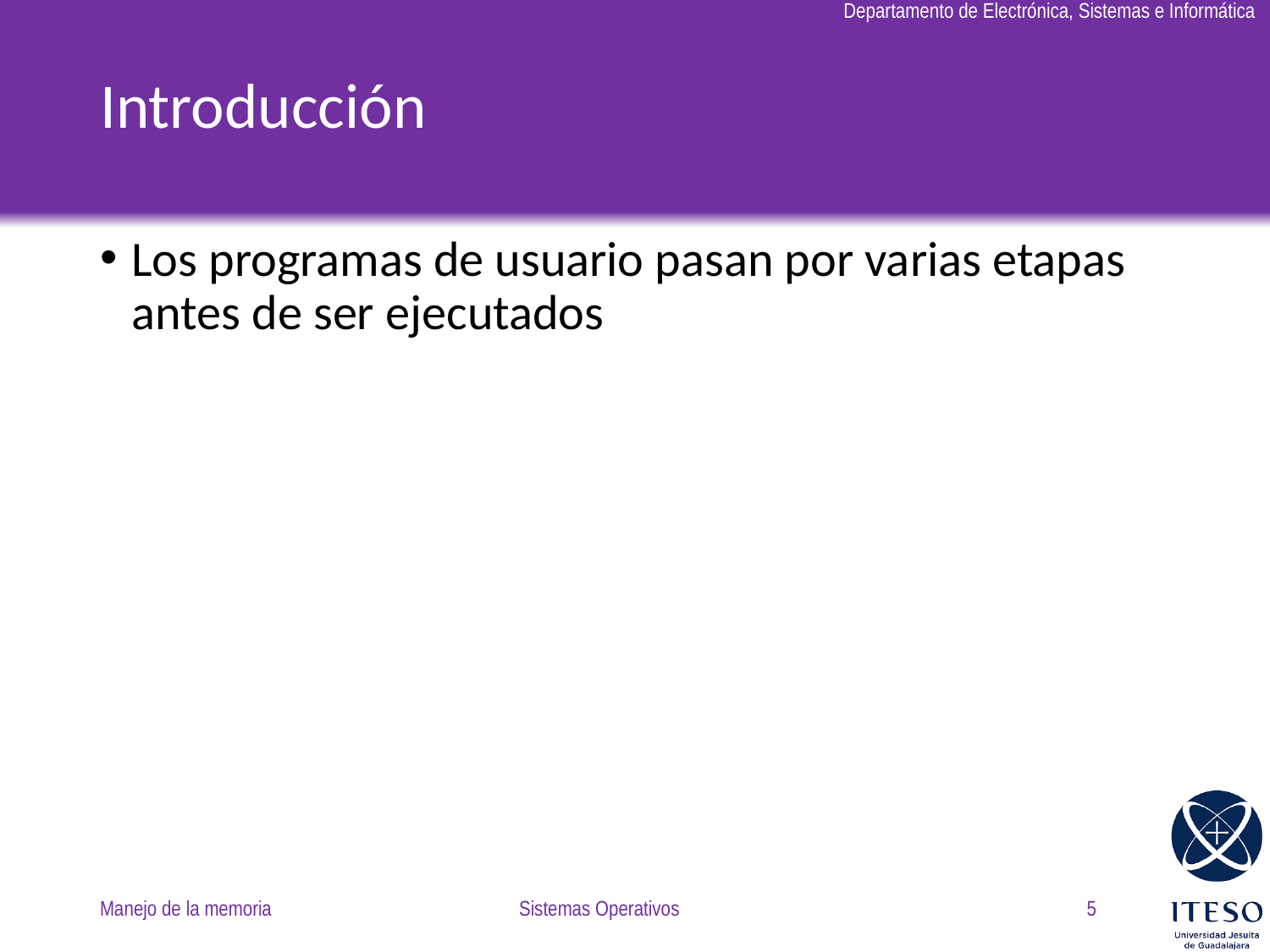

# Introducción
Los programas de usuario pasan por varias etapas antes de ser ejecutados
Manejo de la memoria
Sistemas Operativos
5